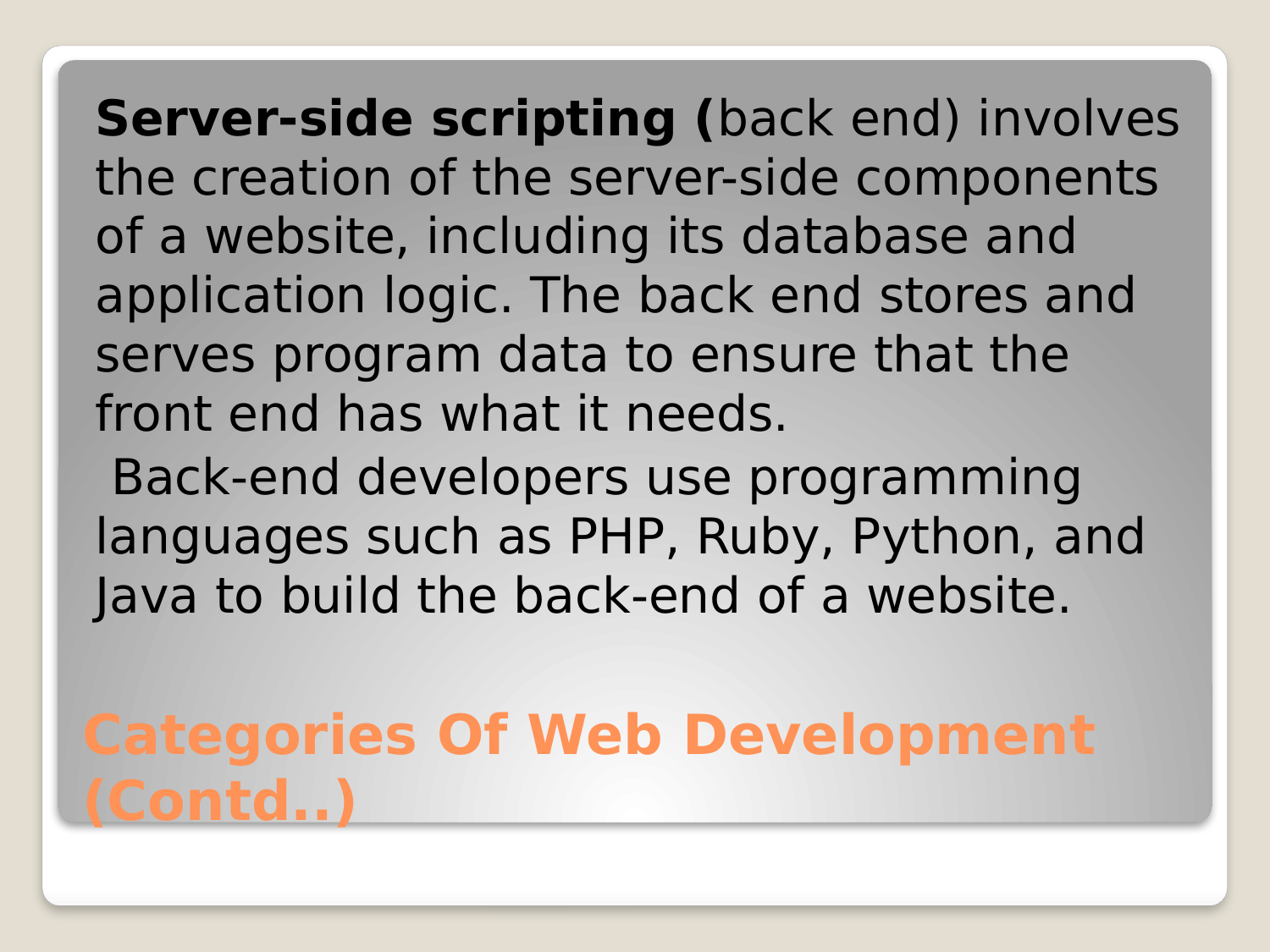

Server-side scripting (back end) involves the creation of the server-side components of a website, including its database and application logic. The back end stores and serves program data to ensure that the front end has what it needs.
 Back-end developers use programming languages such as PHP, Ruby, Python, and Java to build the back-end of a website.
# Categories Of Web Development (Contd..)